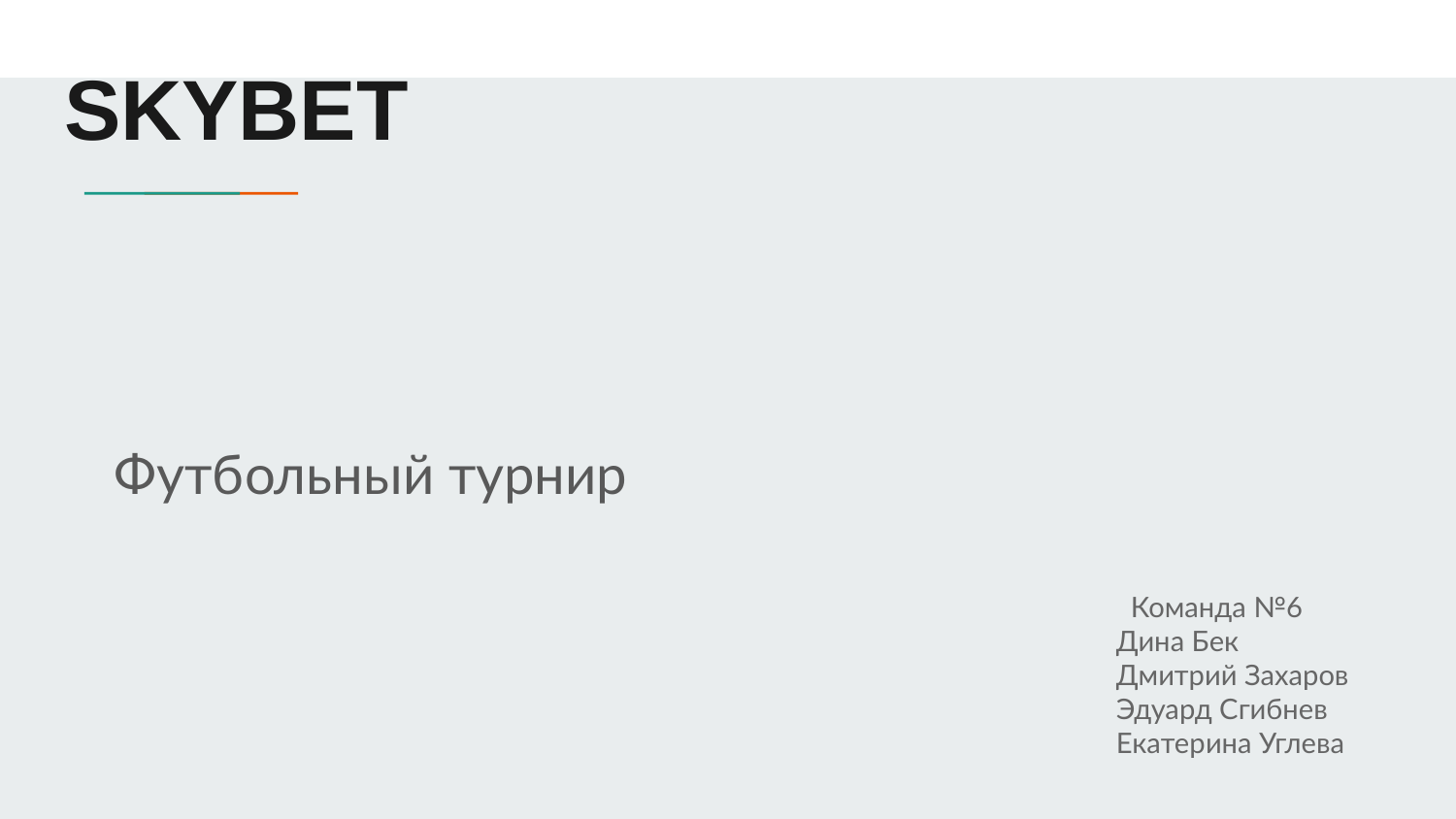

# SKYBET
Футбольный турнир
  Команда №6
Дина Бек
Дмитрий Захаров
Эдуард Сгибнев
Екатерина Углева